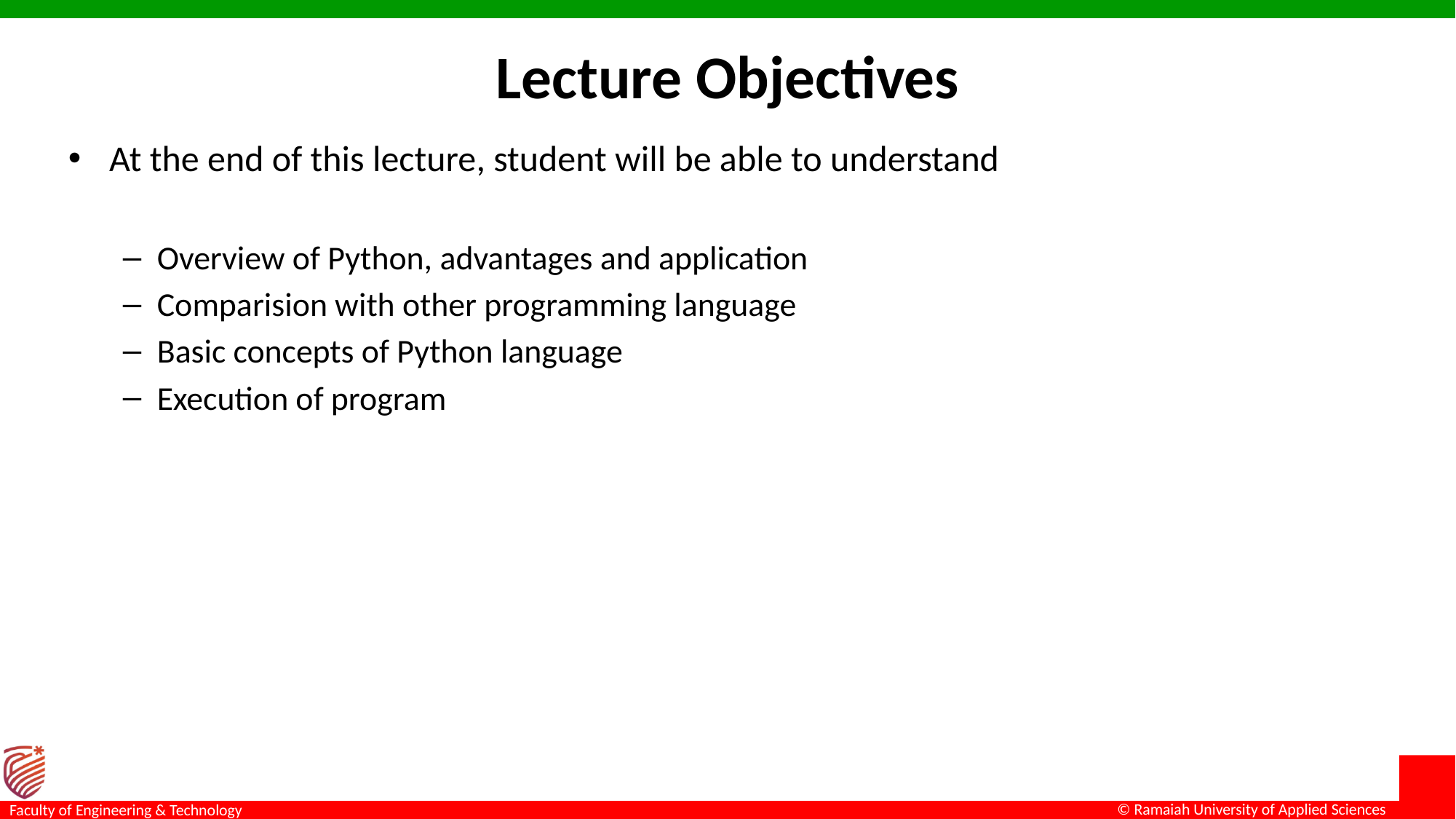

# Lecture Objectives
At the end of this lecture, student will be able to understand

Overview of Python, advantages and application
Comparision with other programming language
Basic concepts of Python language
Execution of program